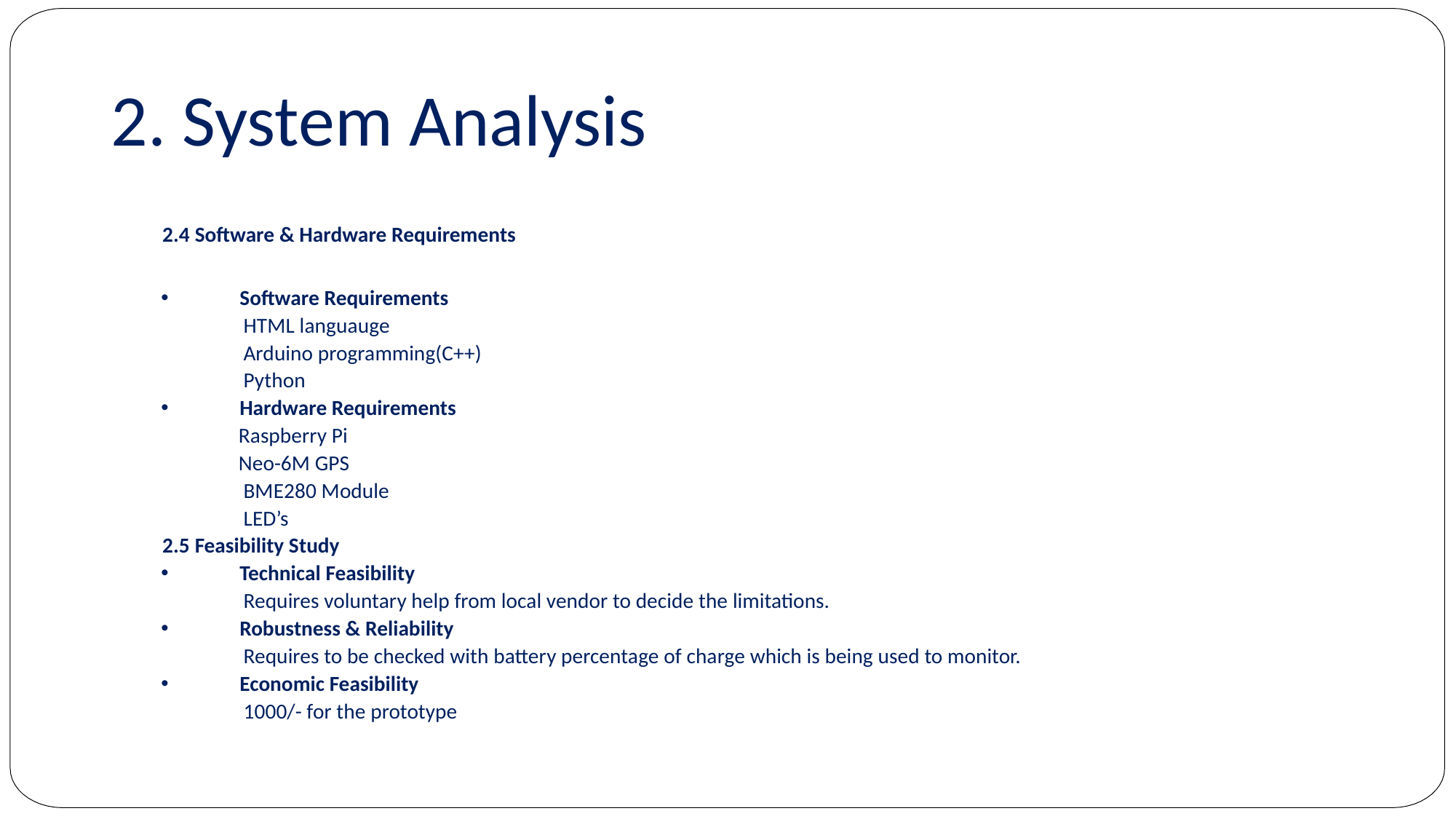

# 2. System Analysis
2.4 Software & Hardware Requirements

Software Requirements
      HTML languauge
      Arduino programming(C++)
      Python
Hardware Requirements
     Raspberry Pi
     Neo-6M GPS
      BME280 Module
      LED’s
2.5 Feasibility Study
Technical Feasibility
      Requires voluntary help from local vendor to decide the limitations.
Robustness & Reliability
      Requires to be checked with battery percentage of charge which is being used to monitor.
Economic Feasibility
      1000/- for the prototype